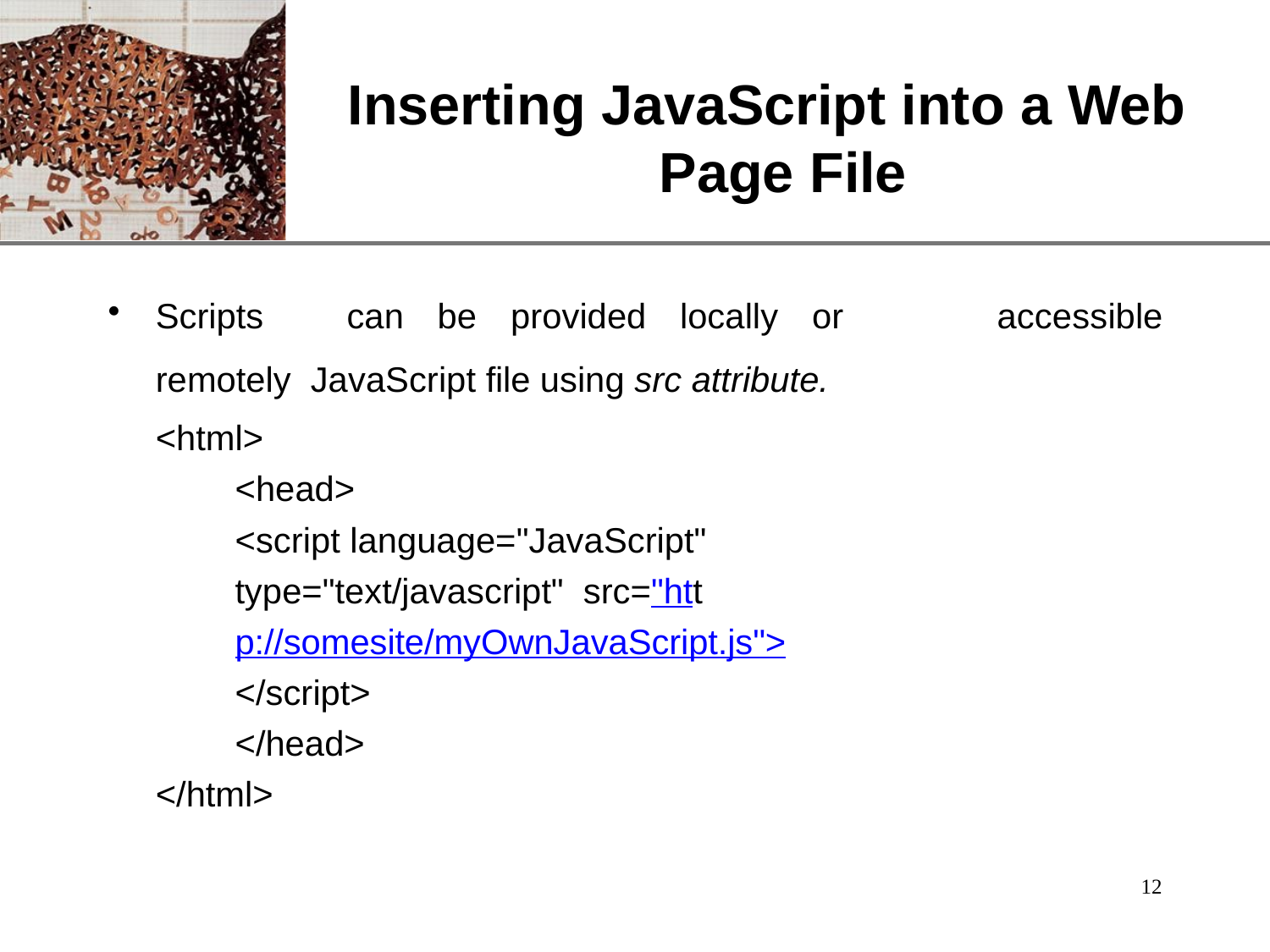

# Inserting JavaScript into a Web  Page File
Scripts	can	be	provided	locally	or	remotely  JavaScript file using src attribute.
<html>
<head>
<script language="JavaScript"  type="text/javascript"  src="http://somesite/myOwnJavaScript.js">
</script>
</head>
</html>
accessible
12